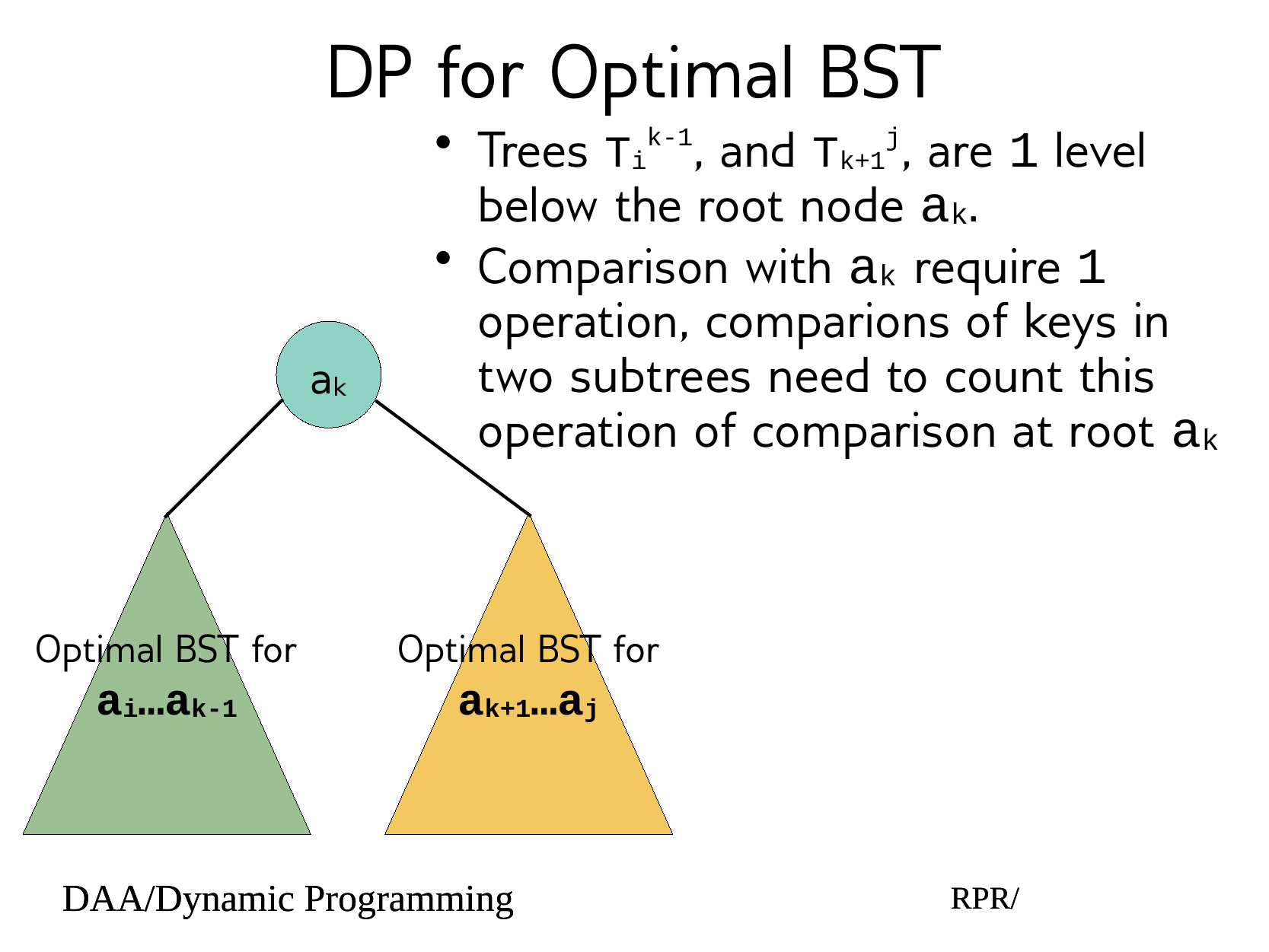

# DP for Optimal BST
Trees Tik-1, and Tk+1j, are 1 level below the root node ak.
Comparison with ak require 1 operation, comparions of keys in two subtrees need to count this operation of comparison at root ak
ak

Optimal BST for ai…ak-1
Optimal BST for ak+1…aj
DAA/Dynamic Programming
RPR/
14